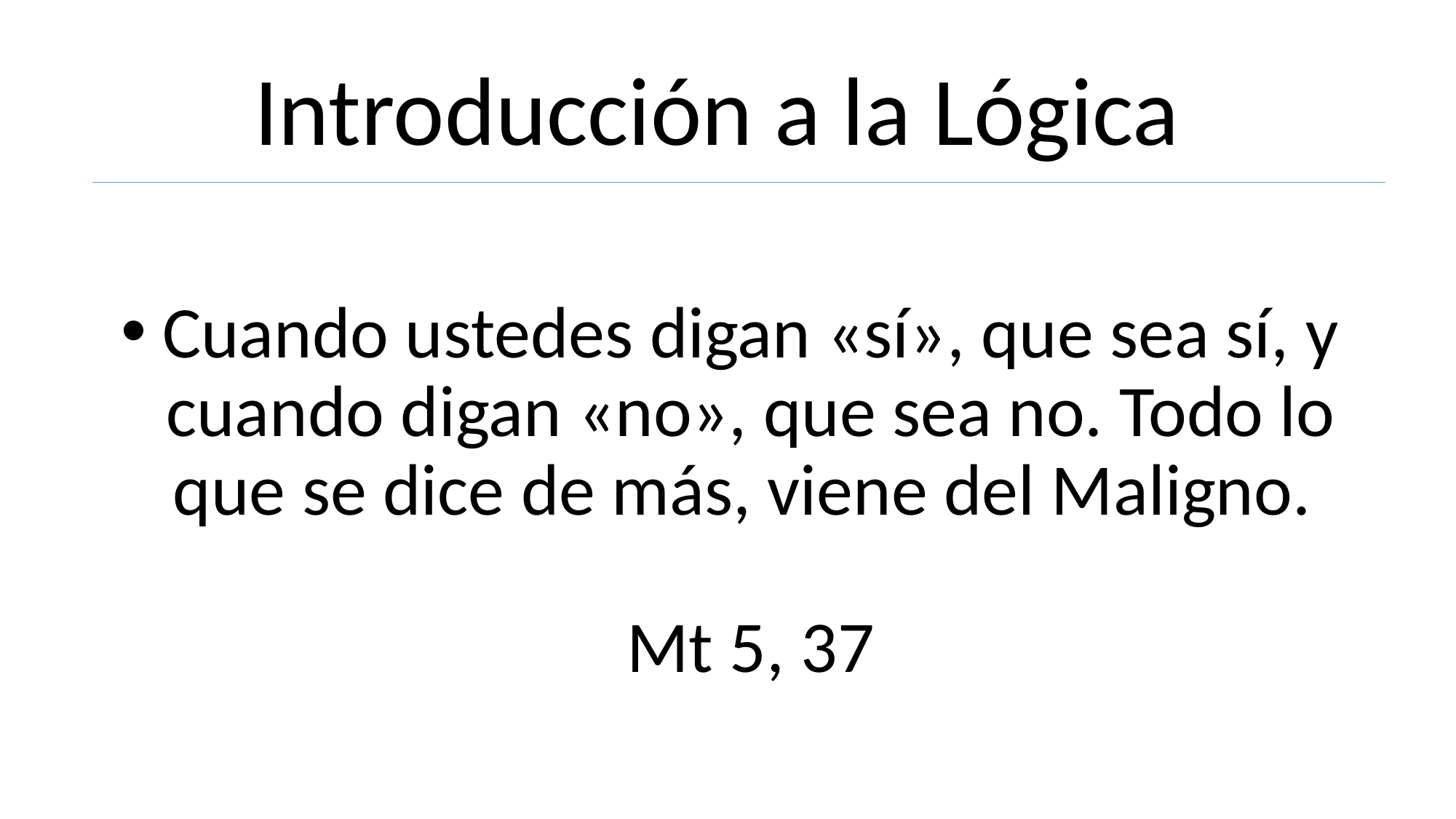

# Introducción a la Lógica
Cuando ustedes digan «sí», que sea sí, y cuando digan «no», que sea no. Todo lo que se dice de más, viene del Maligno.
Mt 5, 37